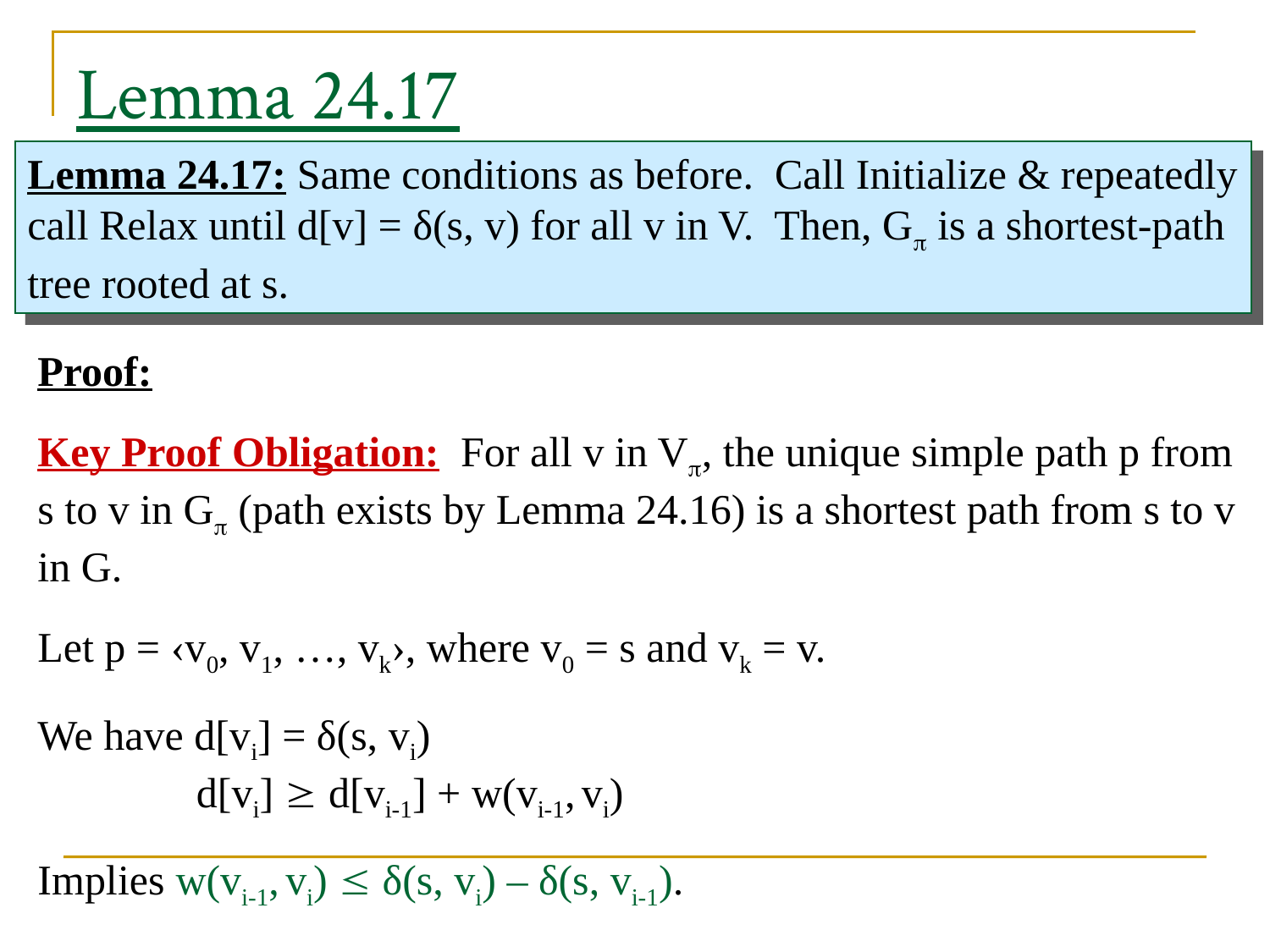

# Lemma 24.17
Lemma 24.17: Same conditions as before.  Call Initialize & repeatedly
call Relax until d[v] = δ(s, v) for all v in V.  Then, Gπ is a shortest-path
tree rooted at s.
Proof:

Key Proof Obligation:  For all v in Vπ, the unique simple path p from
s to v in Gπ (path exists by Lemma 24.16) is a shortest path from s to v
in G.

Let p = ‹v0, v1, …, vk›, where v0 = s and vk = v.

We have d[vi] = δ(s, vi)
               d[vi] ≥ d[vi-1] + w(vi-1, vi)

Implies w(vi-1, vi) ≤ δ(s, vi) – δ(s, vi-1).